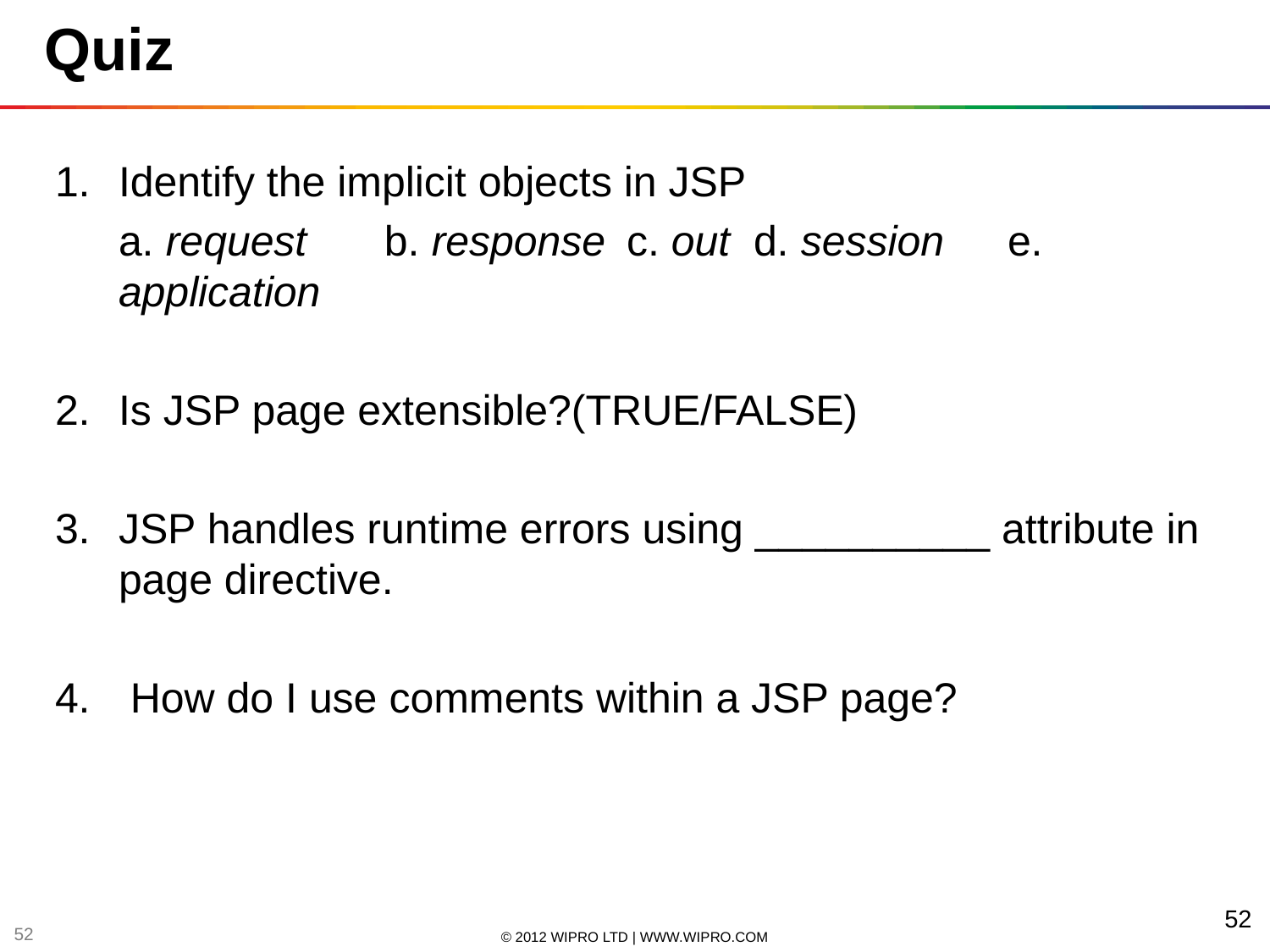

# Quiz
Identify the implicit objects in JSP
	a. request	 b. response	c. out	d. session	e. application

Is JSP page extensible?(TRUE/FALSE)

JSP handles runtime errors using __________ attribute in page directive.

4.	 How do I use comments within a JSP page?

52